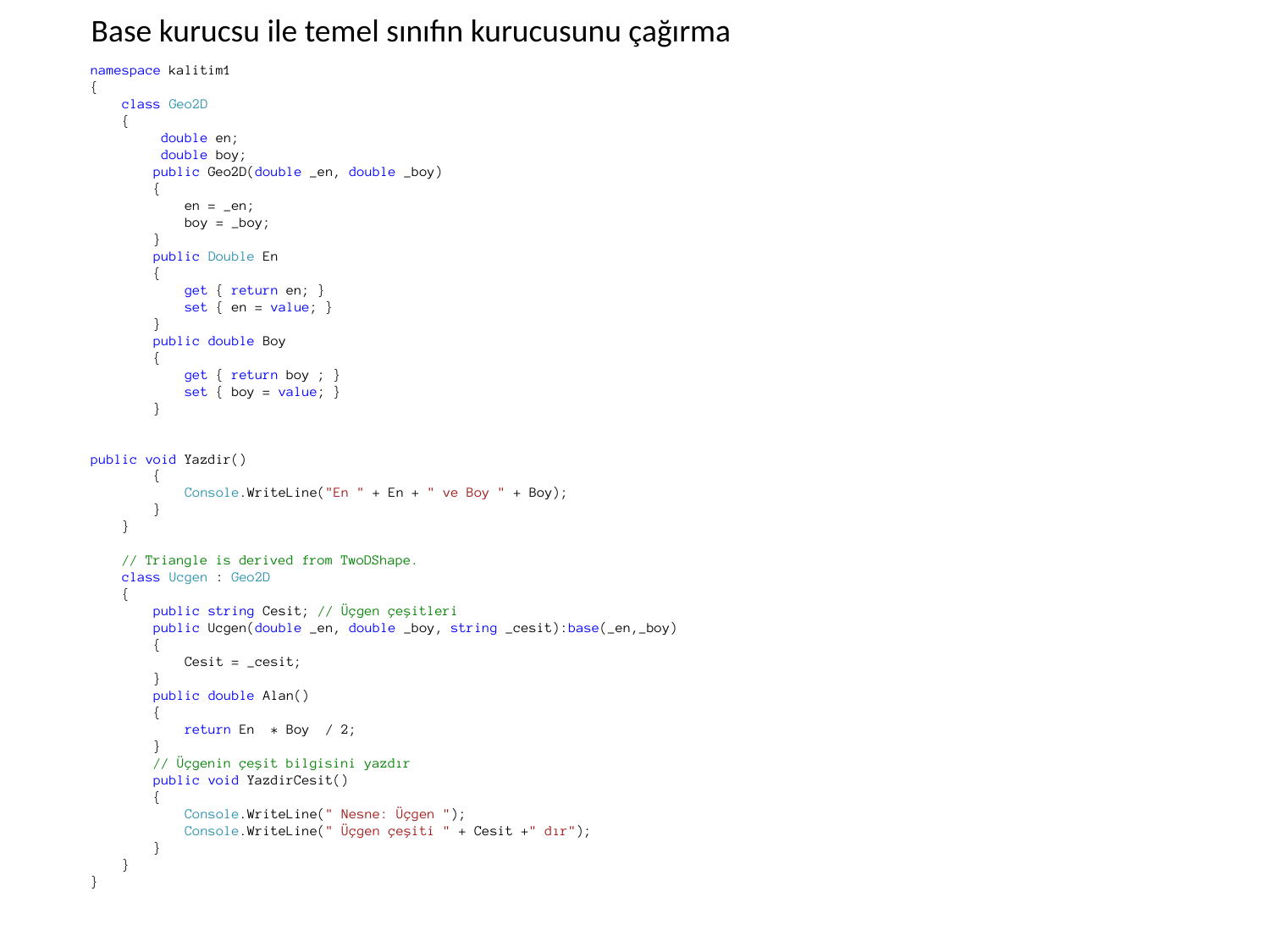

Base kurucsu ile temel sınıfın kurucusunu çağırma
namespace kalitim1
{
    class Geo2D
    {
         double en;
         double boy;
        public Geo2D(double _en, double _boy)
        {
            en = _en;
            boy = _boy;
        }
        public Double En
        {
            get { return en; }
            set { en = value; }
        }
        public double Boy
        {
            get { return boy ; }
            set { boy = value; }
        }

public void Yazdir()
        {
            Console.WriteLine("En " + En + " ve Boy " + Boy);
        }
    }

    // Triangle is derived from TwoDShape.
    class Ucgen : Geo2D
    {
        public string Cesit; // Üçgen çeşitleri
        public Ucgen(double _en, double _boy, string _cesit):base(_en,_boy)
        {
            Cesit = _cesit;
        }
        public double Alan()
        {
            return En  * Boy  / 2;
        }
        // Üçgenin çeşit bilgisini yazdır
        public void YazdirCesit()
        {
            Console.WriteLine(" Nesne: Üçgen ");
            Console.WriteLine(" Üçgen çeşiti " + Cesit +" dır");
        }
    }
}